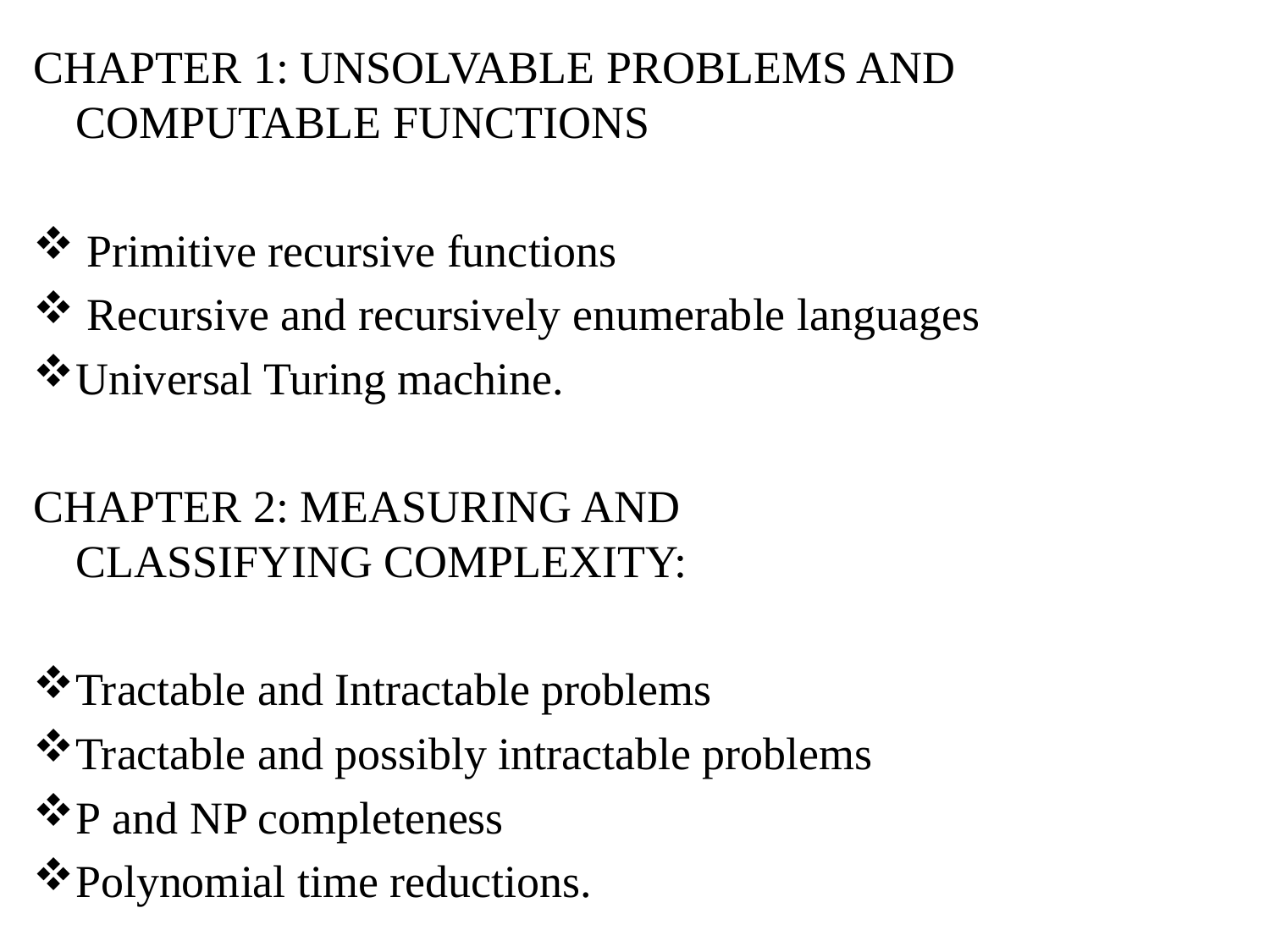

CHAPTER 1: UNSOLVABLE PROBLEMS AND COMPUTABLE FUNCTIONS

 Primitive recursive functions
 Recursive and recursively enumerable languages
Universal Turing machine.

CHAPTER 2: MEASURING AND CLASSIFYING COMPLEXITY:

Tractable and Intractable problems
Tractable and possibly intractable problems
P and NP completeness
Polynomial time reductions.